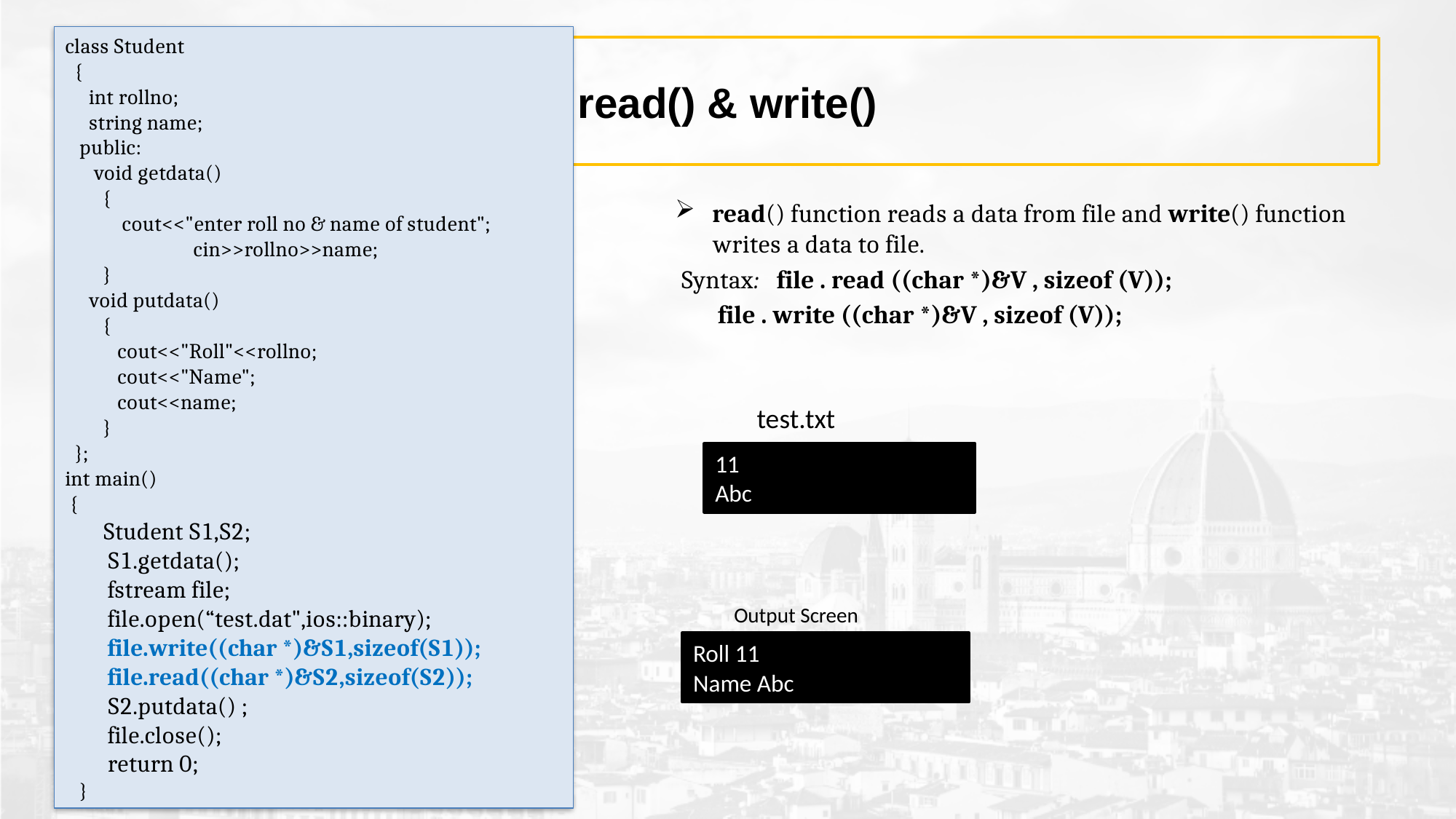

class Student
  {
     int rollno;
     string name;
   public:
      void getdata()
        {
            cout<<"enter roll no & name of student";
	    cin>>rollno>>name;
        }
     void putdata()
        {
           cout<<"Roll"<<rollno;
           cout<<"Name";
           cout<<name;
        }
  };
int main()
 {
        Student S1,S2;
        S1.getdata();
        fstream file;
        file.open(“test.dat",ios::binary);
        file.write((char *)&S1,sizeof(S1));
        file.read((char *)&S2,sizeof(S2));
        S2.putdata() ;
        file.close();
        return 0;
   }
# read() & write()
read() function reads a data from file and write() function writes a data to file.
 Syntax:   file . read ((char *)&V , sizeof (V));
    		 file . write ((char *)&V , sizeof (V));

test.txt
11
Abc
Output Screen
Roll 11
Name Abc